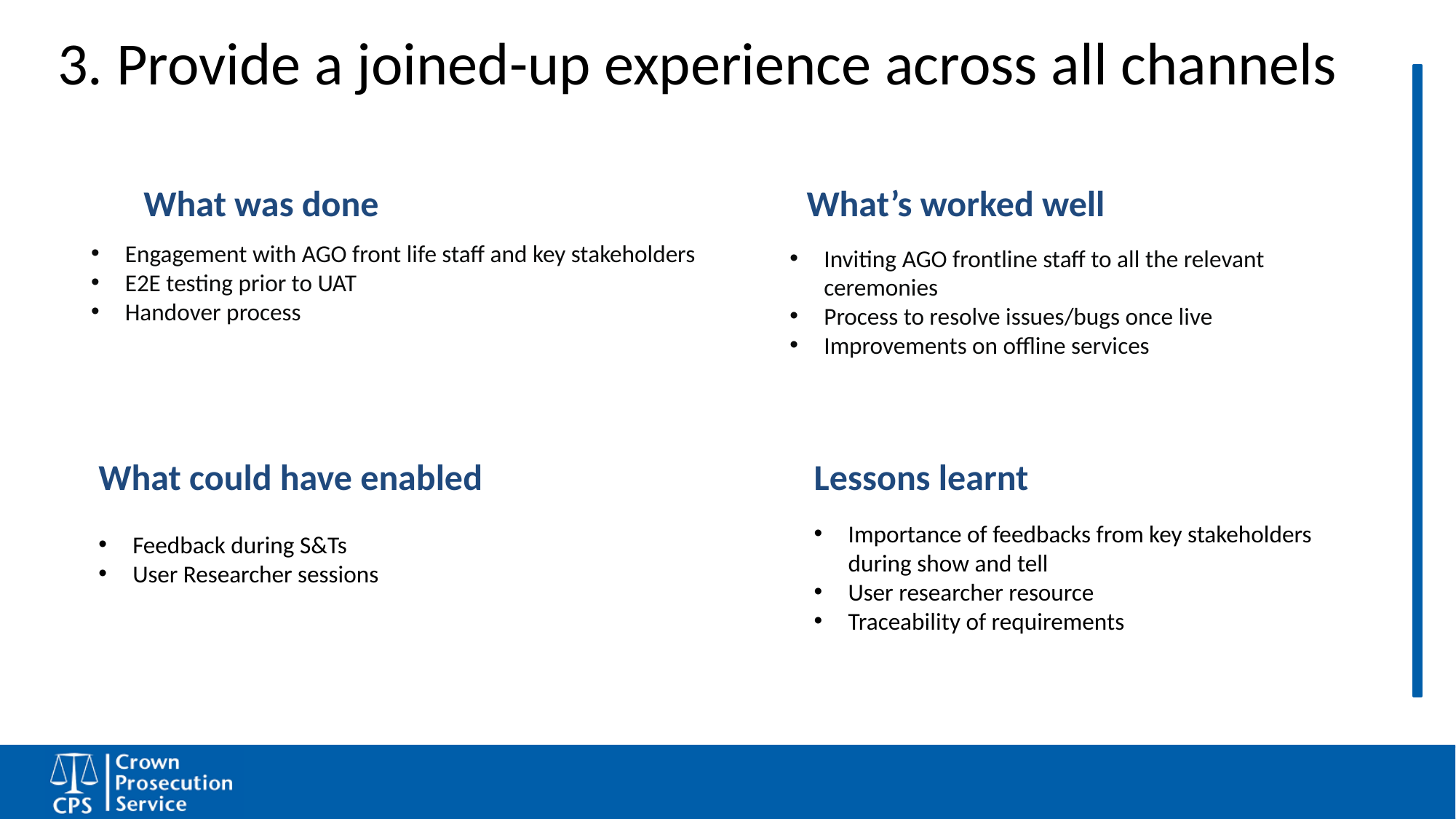

# 3. Provide a joined-up experience across all channels

Engagement with AGO front life staff and key stakeholders
E2E testing prior to UAT
Handover process
What was done
What’s worked well

Inviting AGO frontline staff to all the relevant ceremonies
Process to resolve issues/bugs once live
Improvements on offline services

What could have enabled
Lessons learnt

Feedback during S&Ts
User Researcher sessions

Importance of feedbacks from key stakeholders during show and tell
User researcher resource
Traceability of requirements